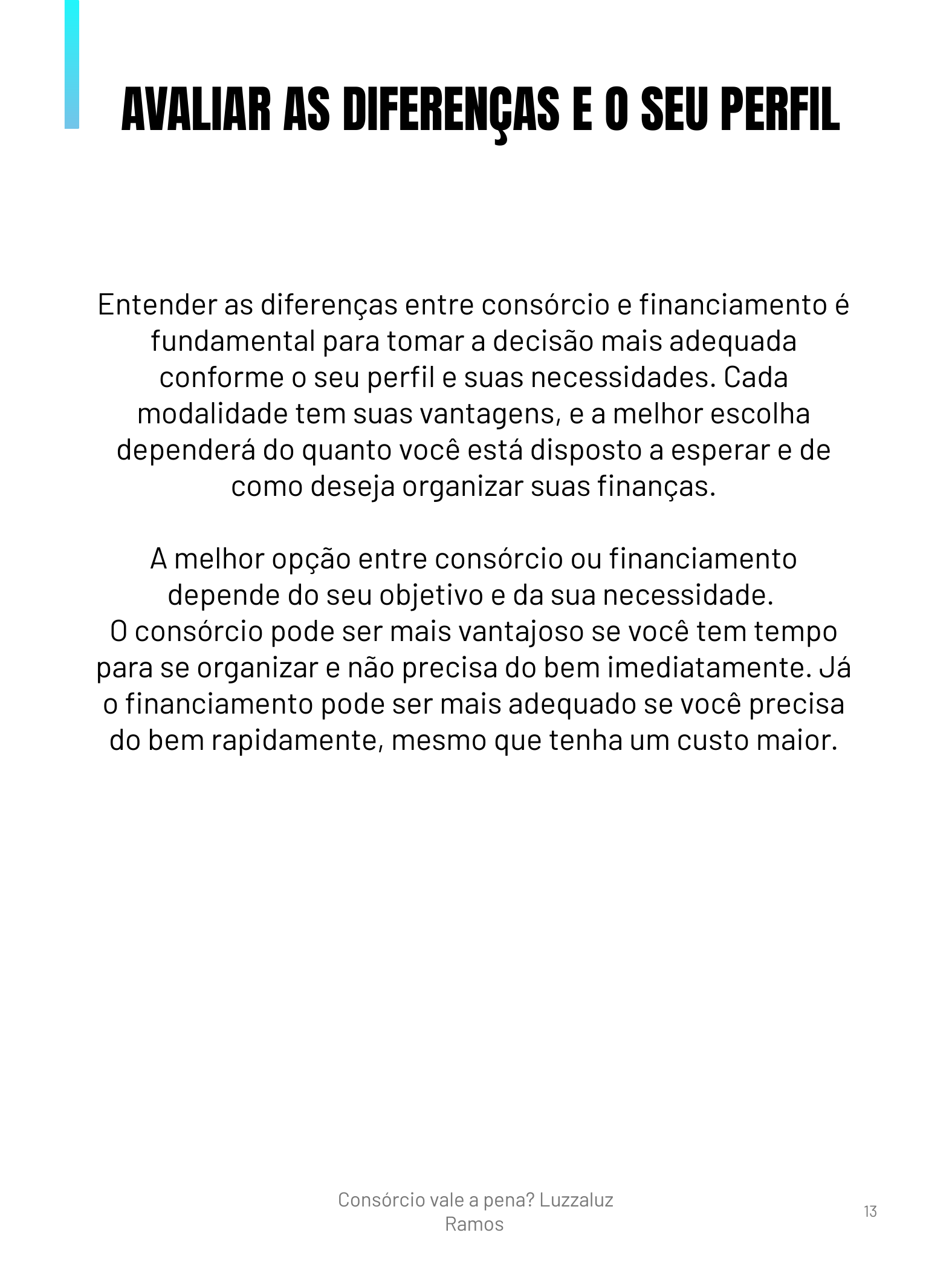

AVALIAR AS DIFERENÇAS E O SEU PERFIL
Entender as diferenças entre consórcio e financiamento é fundamental para tomar a decisão mais adequada conforme o seu perfil e suas necessidades. Cada modalidade tem suas vantagens, e a melhor escolha dependerá do quanto você está disposto a esperar e de como deseja organizar suas finanças.

A melhor opção entre consórcio ou financiamento depende do seu objetivo e da sua necessidade.
O consórcio pode ser mais vantajoso se você tem tempo para se organizar e não precisa do bem imediatamente. Já o financiamento pode ser mais adequado se você precisa do bem rapidamente, mesmo que tenha um custo maior.
Consórcio vale a pena? Luzzaluz Ramos
13